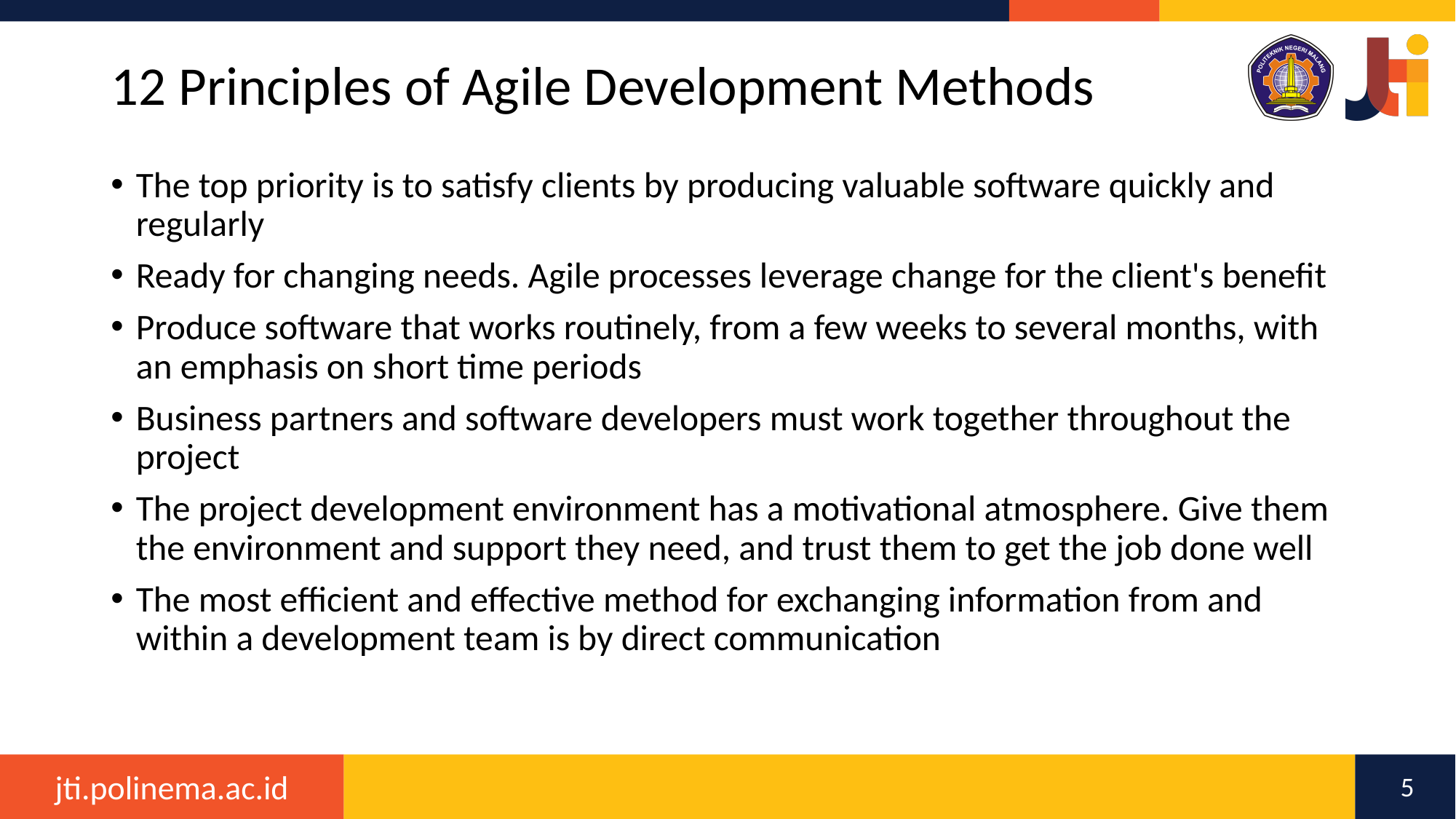

# 12 Principles of Agile Development Methods
The top priority is to satisfy clients by producing valuable software quickly and regularly
Ready for changing needs. Agile processes leverage change for the client's benefit
Produce software that works routinely, from a few weeks to several months, with an emphasis on short time periods
Business partners and software developers must work together throughout the project
The project development environment has a motivational atmosphere. Give them the environment and support they need, and trust them to get the job done well
The most efficient and effective method for exchanging information from and within a development team is by direct communication

5